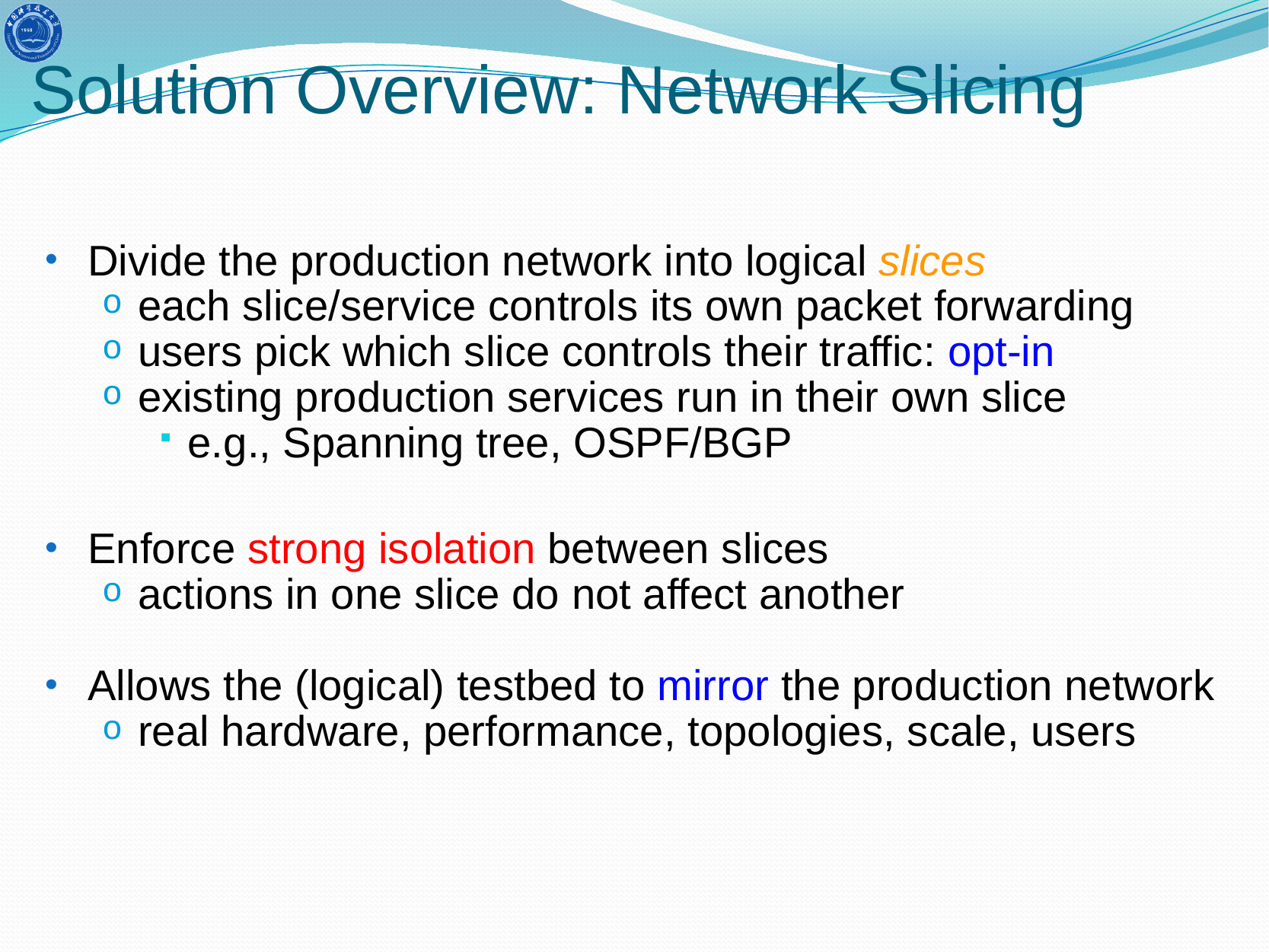

# Solution Overview: Network Slicing
Divide the production network into logical slices
each slice/service controls its own packet forwarding
users pick which slice controls their traffic: opt-in
existing production services run in their own slice
e.g., Spanning tree, OSPF/BGP

Enforce strong isolation between slices
actions in one slice do not affect another

Allows the (logical) testbed to mirror the production network
real hardware, performance, topologies, scale, users